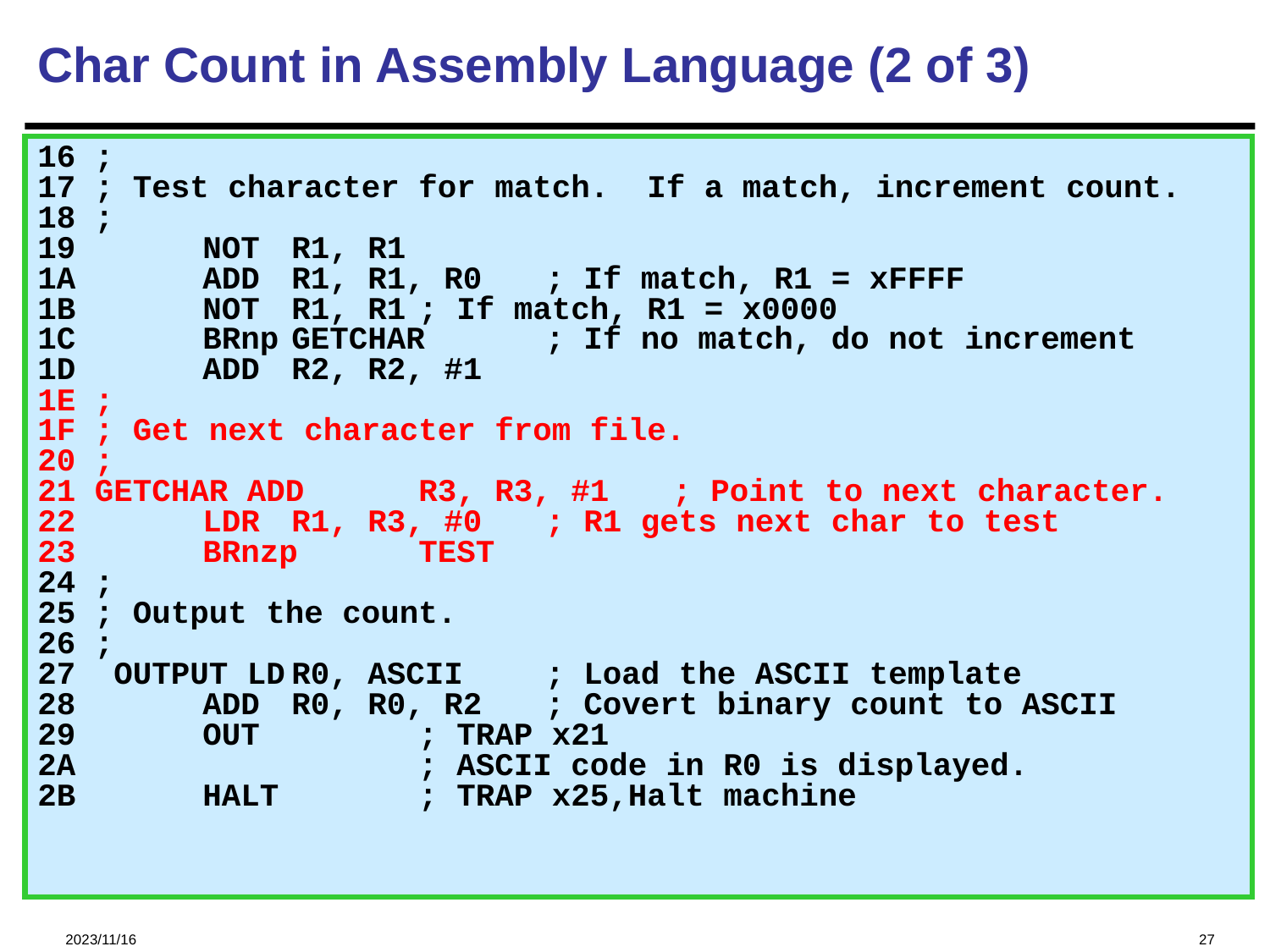

# Char Count in Assembly Language (2 of 3)
16 ;
17 ; Test character for match.  If a match, increment count.
18 ;
19	  NOT	R1, R1
1A	  ADD	R1, R1, R0	; If match, R1 = xFFFF
1B	  NOT	R1, R1	; If match, R1 = x0000
1C	  BRnp	GETCHAR	; If no match, do not increment
1D	  ADD	R2, R2, #1
1E ;
1F ; Get next character from file.
20 ;
21 GETCHAR ADD	R3, R3, #1	; Point to next character.
22	  LDR	R1, R3, #0	; R1 gets next char to test
23	  BRnzp	TEST
24 ;
25 ; Output the count.
26 ;
27  OUTPUT LD	R0, ASCII	; Load the ASCII template
28	  ADD	R0, R0, R2	; Covert binary count to ASCII
29	  OUT		; TRAP x21
2A			; ASCII code in R0 is displayed.
2B	  HALT		; TRAP x25,Halt machine

2023/11/16
27